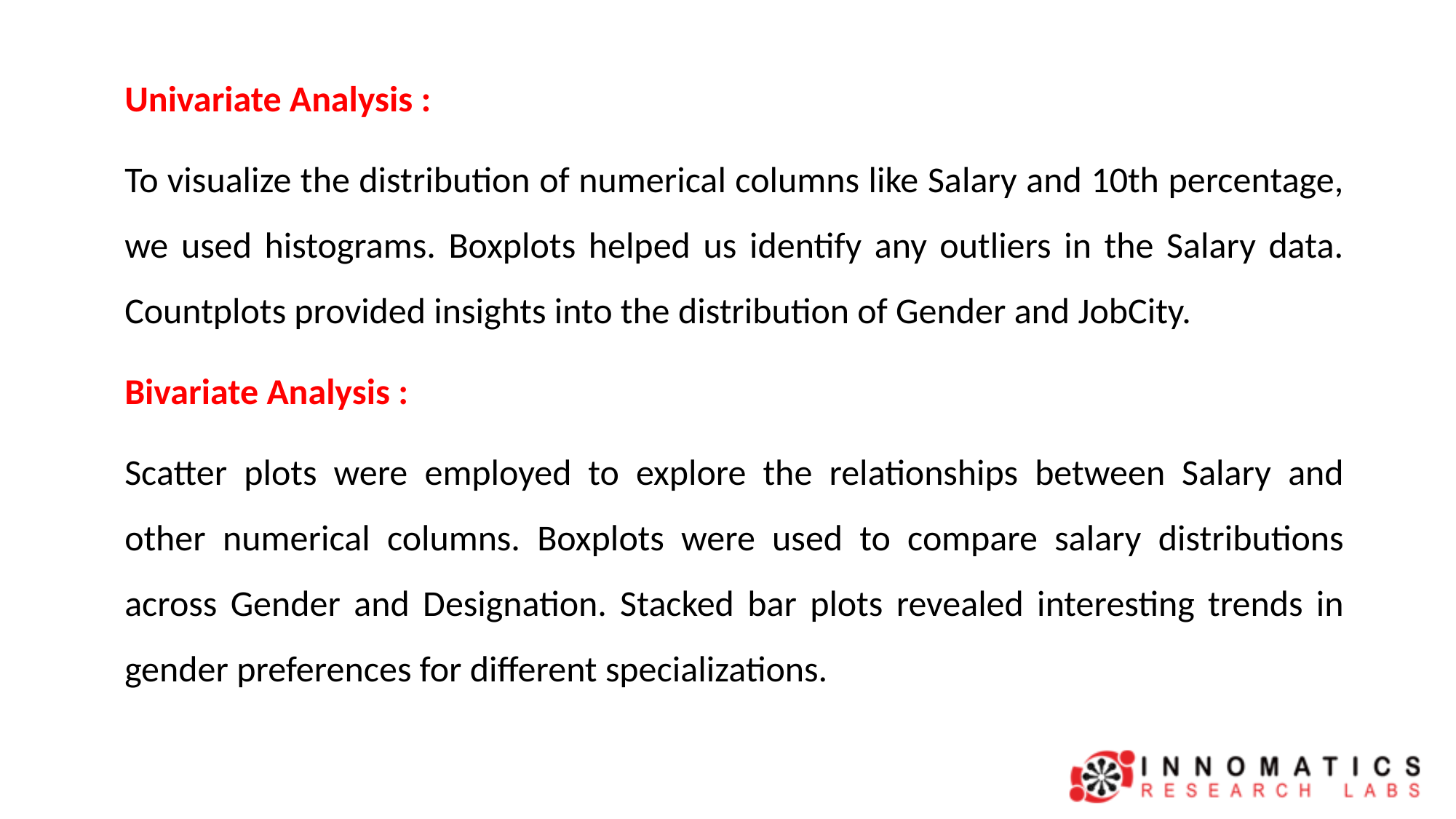

Univariate Analysis :
To visualize the distribution of numerical columns like Salary and 10th percentage, we used histograms. Boxplots helped us identify any outliers in the Salary data. Countplots provided insights into the distribution of Gender and JobCity.
Bivariate Analysis :
Scatter plots were employed to explore the relationships between Salary and other numerical columns. Boxplots were used to compare salary distributions across Gender and Designation. Stacked bar plots revealed interesting trends in gender preferences for different specializations.